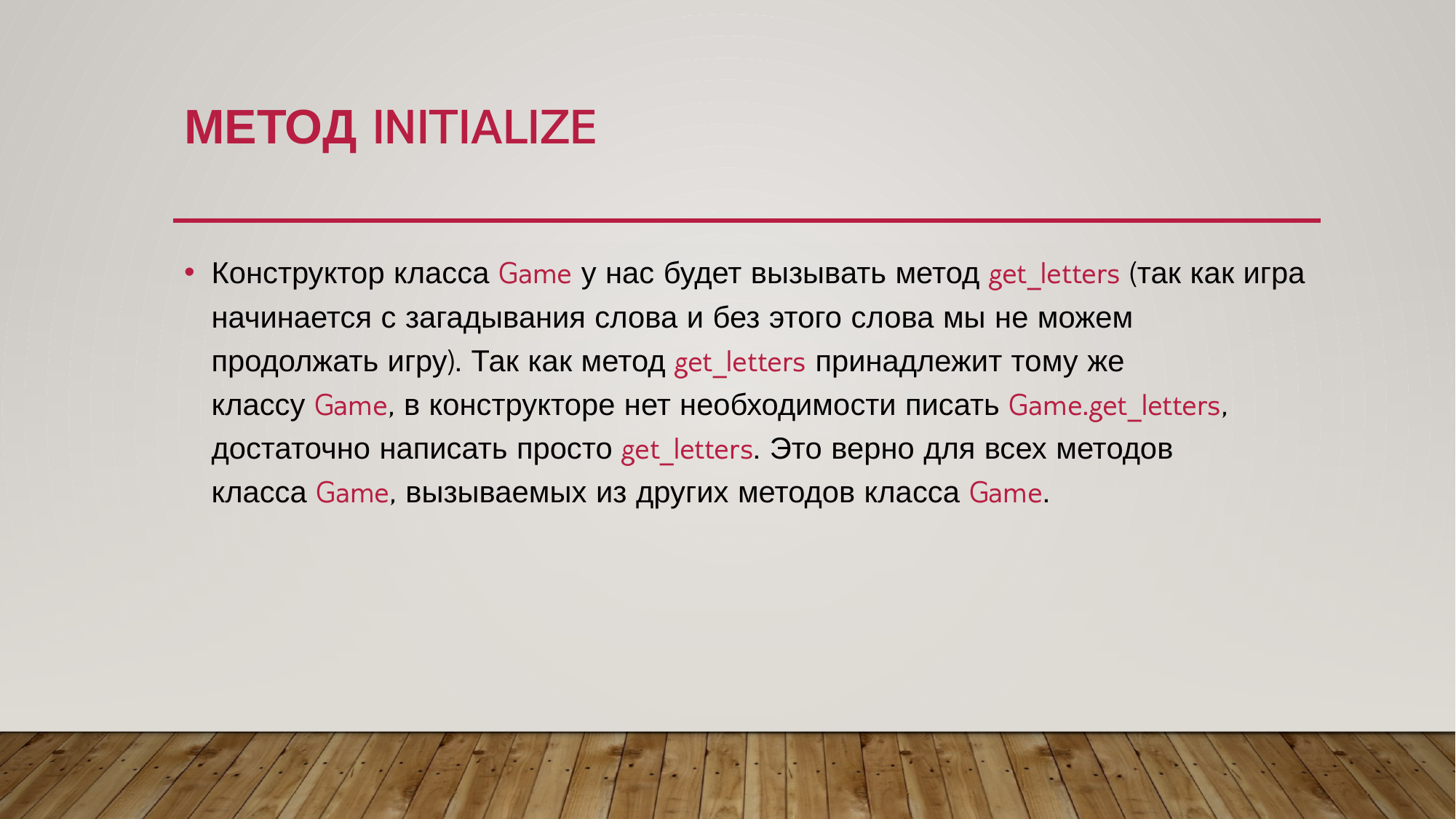

# Метод initialize
Конструктор класса Game у нас будет вызывать метод get_letters (так как игра начинается с загадывания слова и без этого слова мы не можем продолжать игру). Так как метод get_letters принадлежит тому же классу Game, в конструкторе нет необходимости писать Game.get_letters, достаточно написать просто get_letters. Это верно для всех методов класса Game, вызываемых из других методов класса Game.